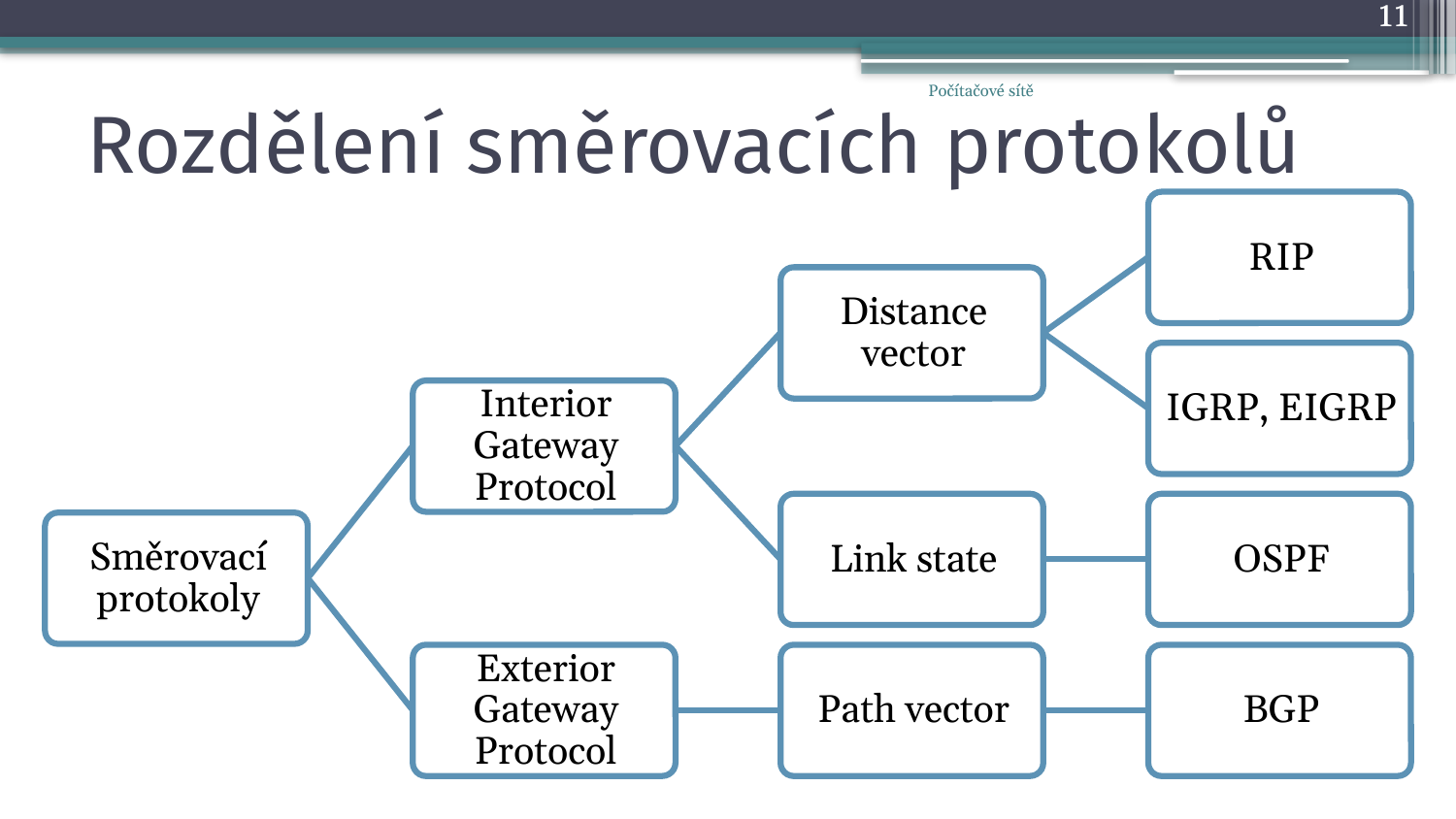

11
Počítačové sítě
# Rozdělení směrovacích protokolů
Směrovací protokoly

Interior Gateway Protocol

Distance vector

RIP

IGRP, EIGRP

Link state

OSPF

Exterior Gateway Protocol

Path vector

BGP